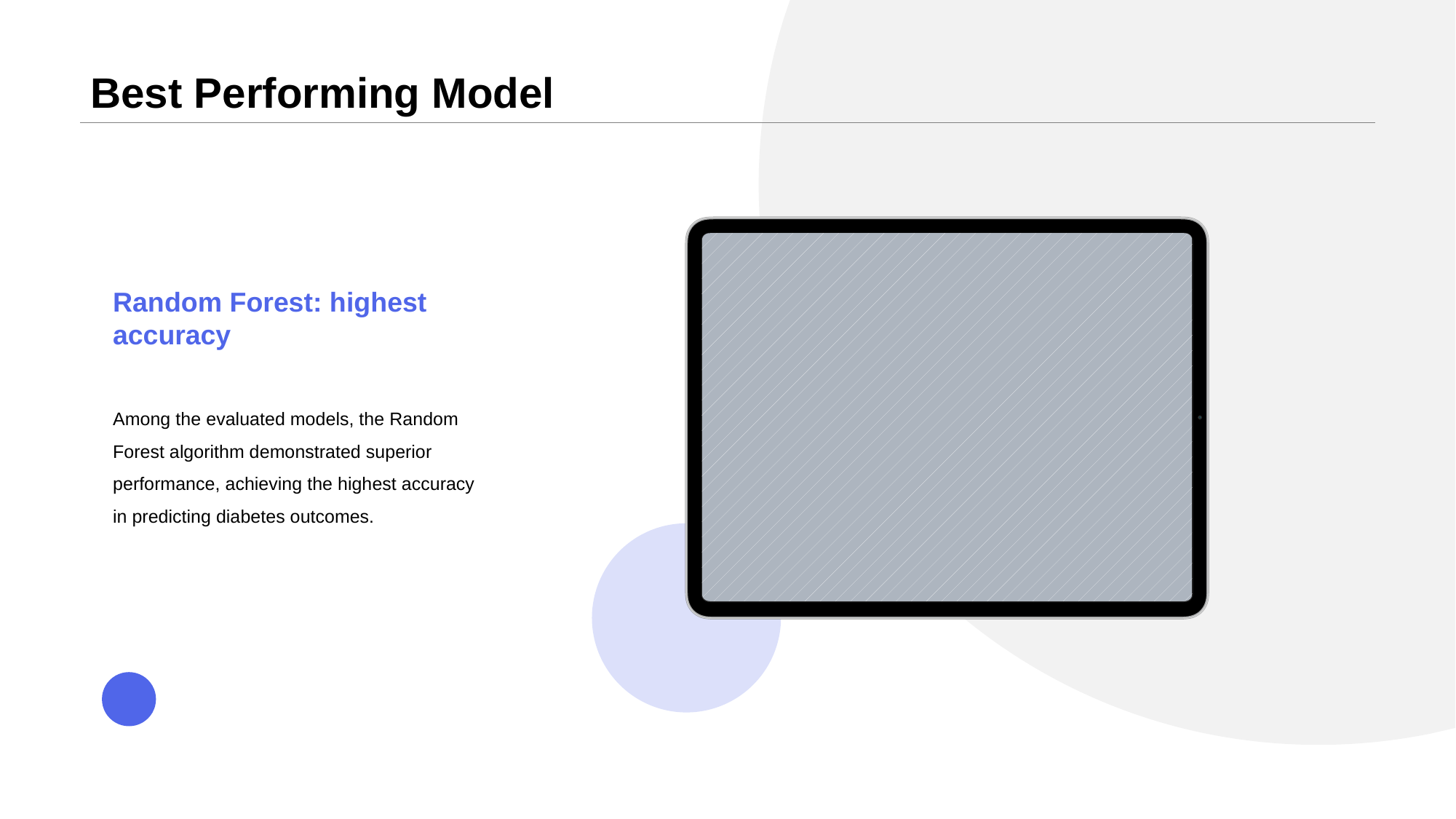

Best Performing Model

Random Forest: highest accuracy
Among the evaluated models, the Random Forest algorithm demonstrated superior performance, achieving the highest accuracy in predicting diabetes outcomes.